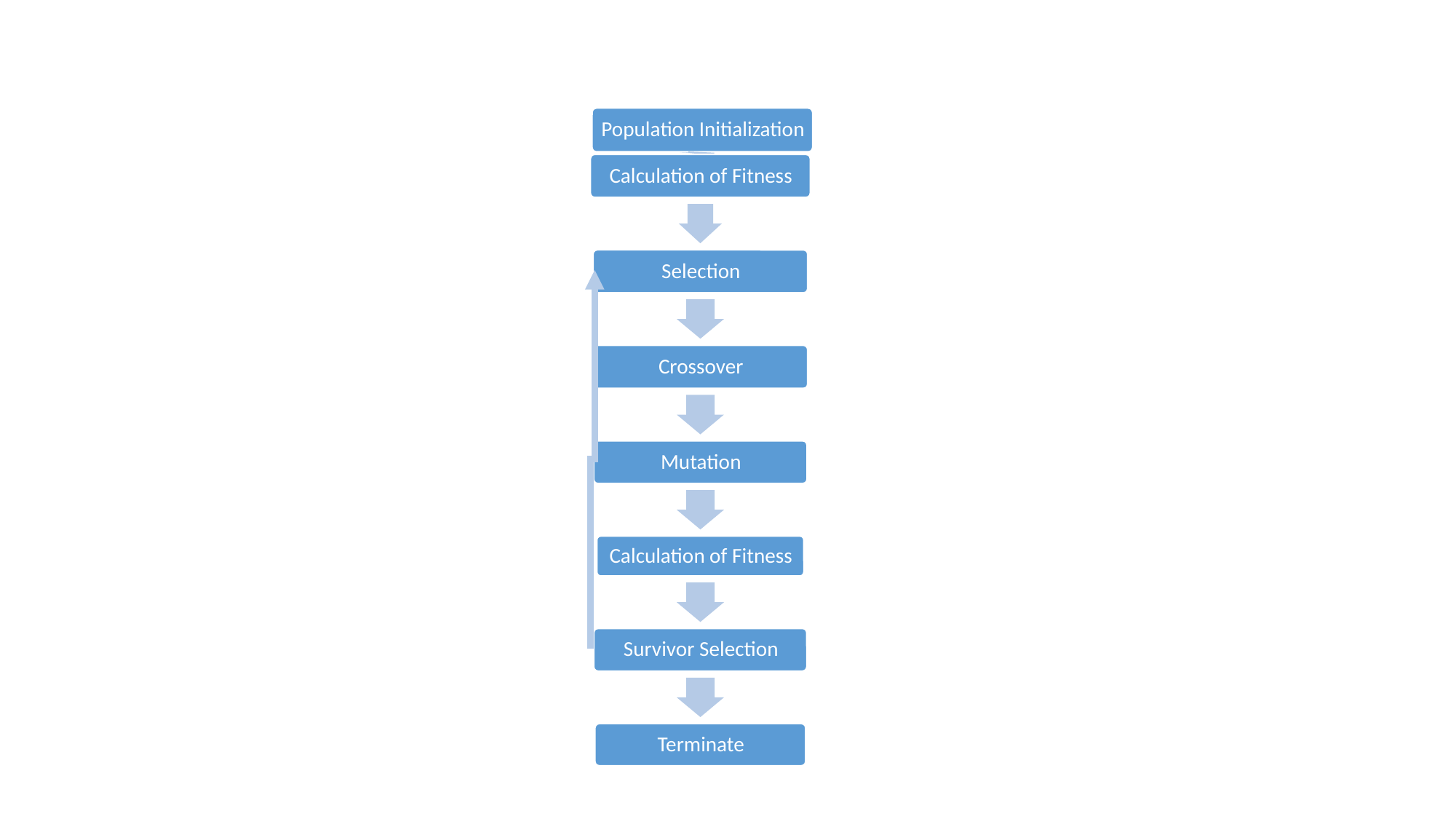

Population Initialization

Calculation of Fitness

Selection

Crossover

Mutation

Calculation of Fitness

Survivor Selection

Terminate